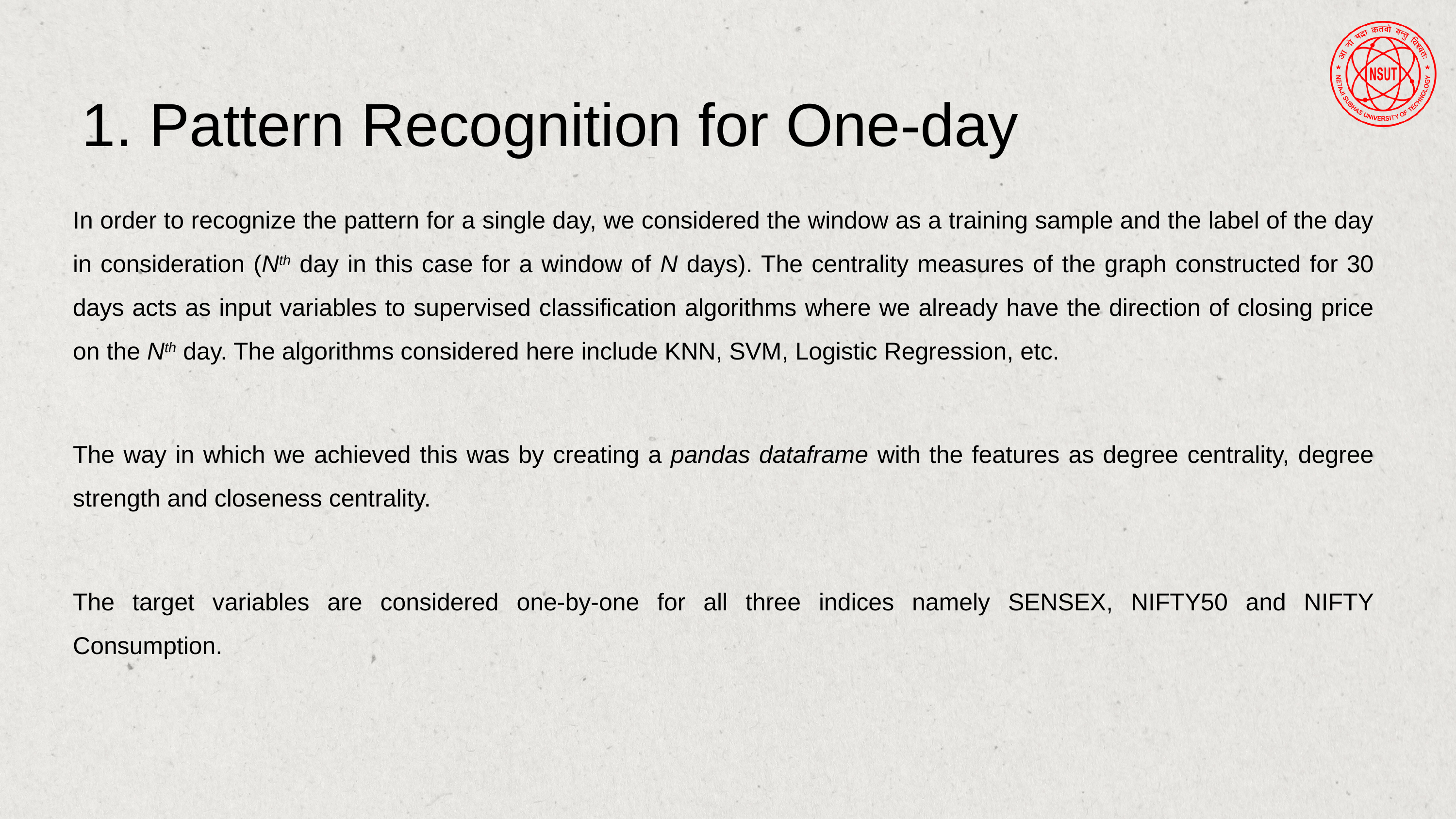

1. Pattern Recognition for One-day
In order to recognize the pattern for a single day, we considered the window as a training sample and the label of the day in consideration (Nth day in this case for a window of N days). The centrality measures of the graph constructed for 30 days acts as input variables to supervised classification algorithms where we already have the direction of closing price on the Nth day. The algorithms considered here include KNN, SVM, Logistic Regression, etc.

The way in which we achieved this was by creating a pandas dataframe with the features as degree centrality, degree strength and closeness centrality.

The target variables are considered one-by-one for all three indices namely SENSEX, NIFTY50 and NIFTY Consumption.